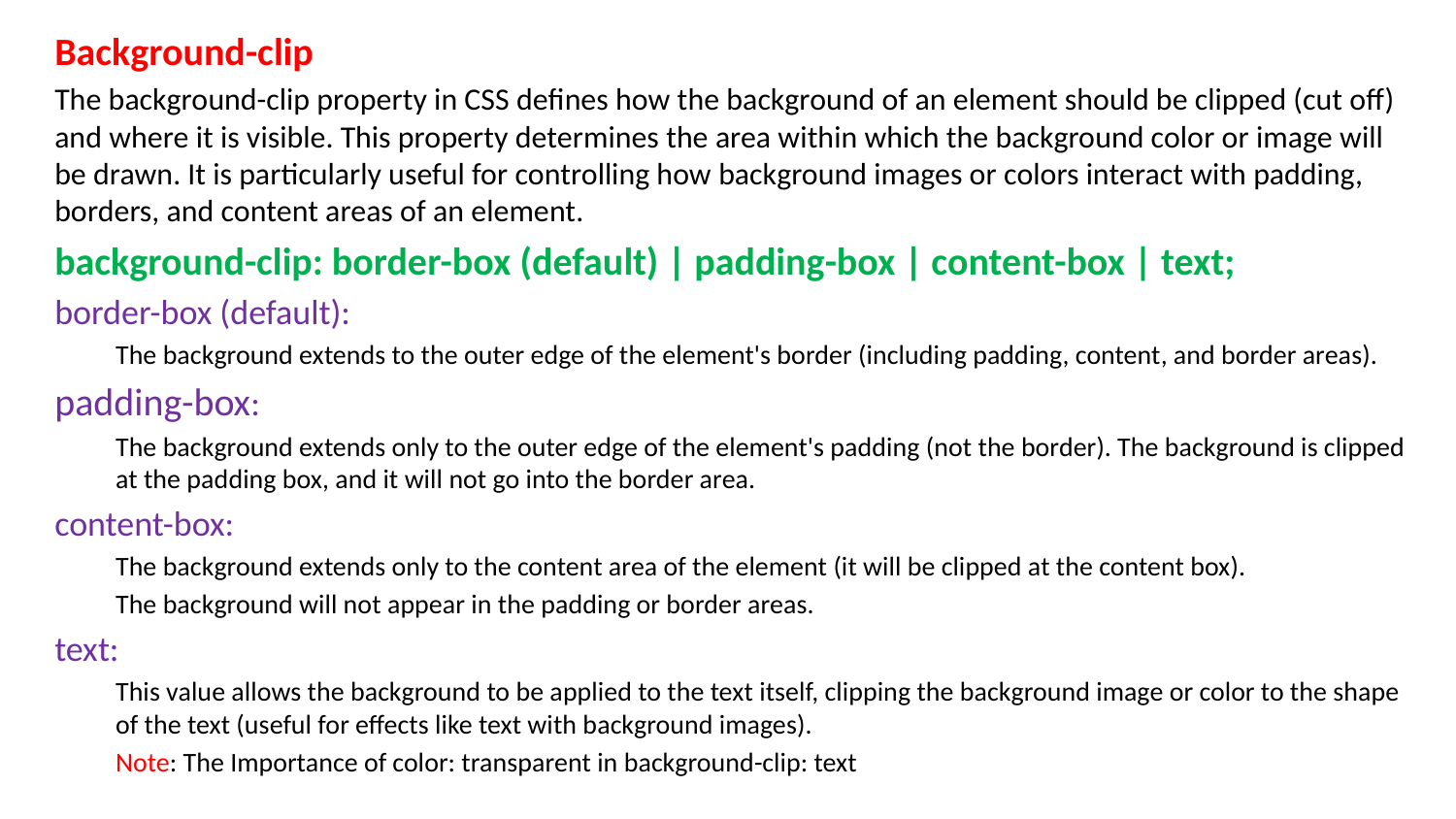

Background-clip
The background-clip property in CSS defines how the background of an element should be clipped (cut off) and where it is visible. This property determines the area within which the background color or image will be drawn. It is particularly useful for controlling how background images or colors interact with padding, borders, and content areas of an element.
background-clip: border-box (default) | padding-box | content-box | text;
border-box (default):
The background extends to the outer edge of the element's border (including padding, content, and border areas).
padding-box:
The background extends only to the outer edge of the element's padding (not the border). The background is clipped at the padding box, and it will not go into the border area.
content-box:
The background extends only to the content area of the element (it will be clipped at the content box).
The background will not appear in the padding or border areas.
text:
This value allows the background to be applied to the text itself, clipping the background image or color to the shape of the text (useful for effects like text with background images).
Note: The Importance of color: transparent in background-clip: text